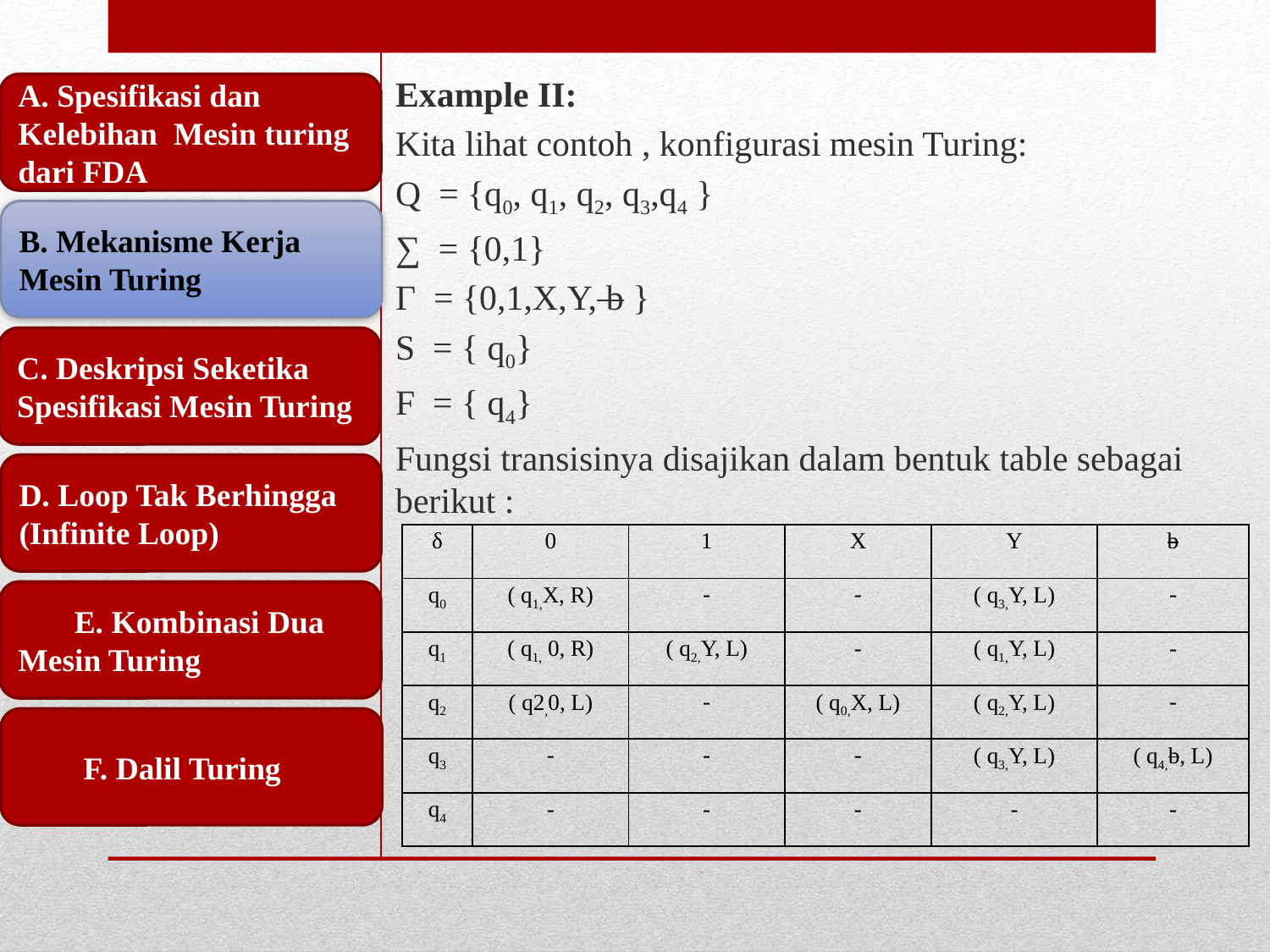

Example II:
Kita lihat contoh , konfigurasi mesin Turing:
Q  = {q0, q1, q2, q3,q4 }
∑  = {0,1}
Γ  = {0,1,X,Y, b }
S  = { q0}
F  = { q4}
Fungsi transisinya disajikan dalam bentuk table sebagai berikut :

A. Spesifikasi dan Kelebihan  Mesin turing dari FDA
B. Mekanisme Kerja Mesin Turing
C. Deskripsi Seketika Spesifikasi Mesin Turing
D. Loop Tak Berhingga (Infinite Loop)
| δ | 0 | 1 | X | Y | b |
| --- | --- | --- | --- | --- | --- |
| q0 | ( q1,X, R) | - | - | ( q3,Y, L) | - |
| q1 | ( q1, 0, R) | ( q2,Y, L) | - | ( q1,Y, L) | - |
| q2 | ( q2,0, L) | - | ( q0,X, L) | ( q2,Y, L) | - |
| q3 | - | - | - | ( q3,Y, L) | ( q4,b, L) |
| q4 | - | - | - | - | - |
       E. Kombinasi Dua Mesin Turing
        F. Dalil Turing